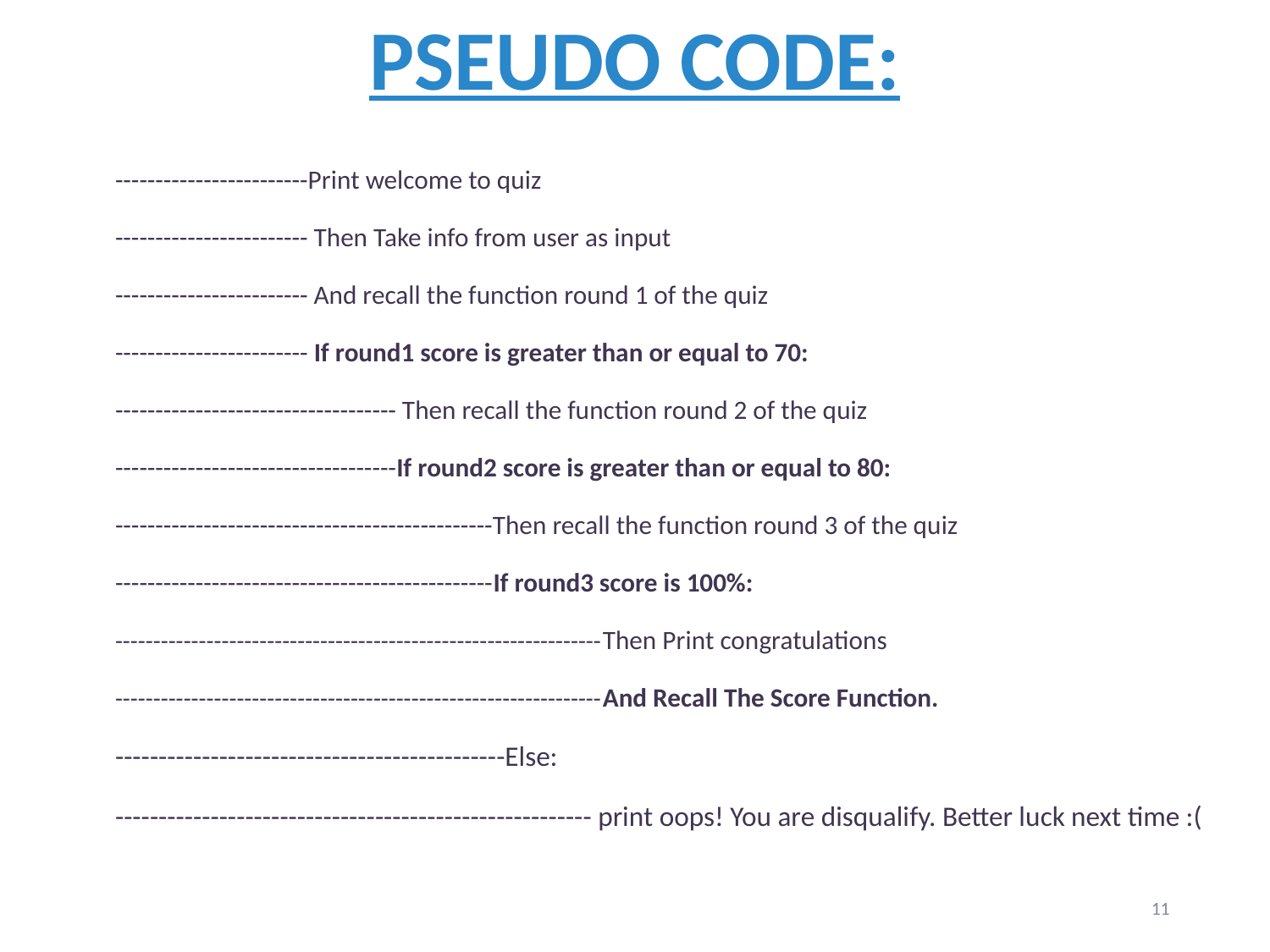

# PSEUDO CODE:
------------------------Print welcome to quiz
------------------------ Then Take info from user as input
------------------------ And recall the function round 1 of the quiz
------------------------ If round1 score is greater than or equal to 70:
----------------------------------- Then recall the function round 2 of the quiz
-----------------------------------If round2 score is greater than or equal to 80:
-----------------------------------------------Then recall the function round 3 of the quiz
-----------------------------------------------If round3 score is 100%:
----------------------------------------------------------------Then Print congratulations
----------------------------------------------------------------And Recall The Score Function.
---------------------------------------------Else:
------------------------------------------------------- print oops! You are disqualify. Better luck next time :(

11